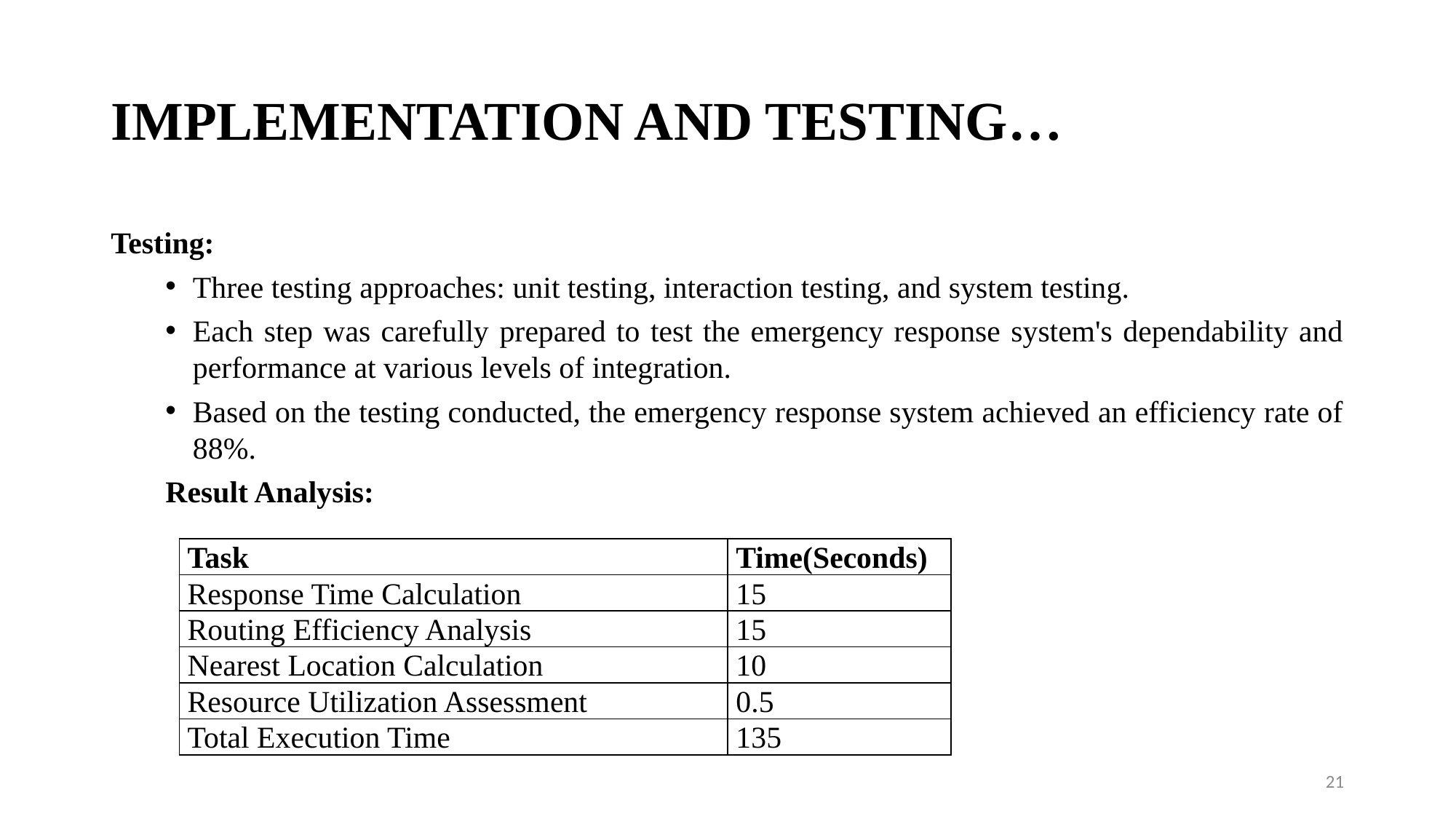

# IMPLEMENTATION AND TESTING…
Testing:
Three testing approaches: unit testing, interaction testing, and system testing.
Each step was carefully prepared to test the emergency response system's dependability and performance at various levels of integration.
Based on the testing conducted, the emergency response system achieved an efficiency rate of 88%.
Result Analysis:

| Task | Time(Seconds) |
| --- | --- |
| Response Time Calculation | 15 |
| Routing Efficiency Analysis | 15 |
| Nearest Location Calculation | 10 |
| Resource Utilization Assessment | 0.5 |
| Total Execution Time | 135 |
21